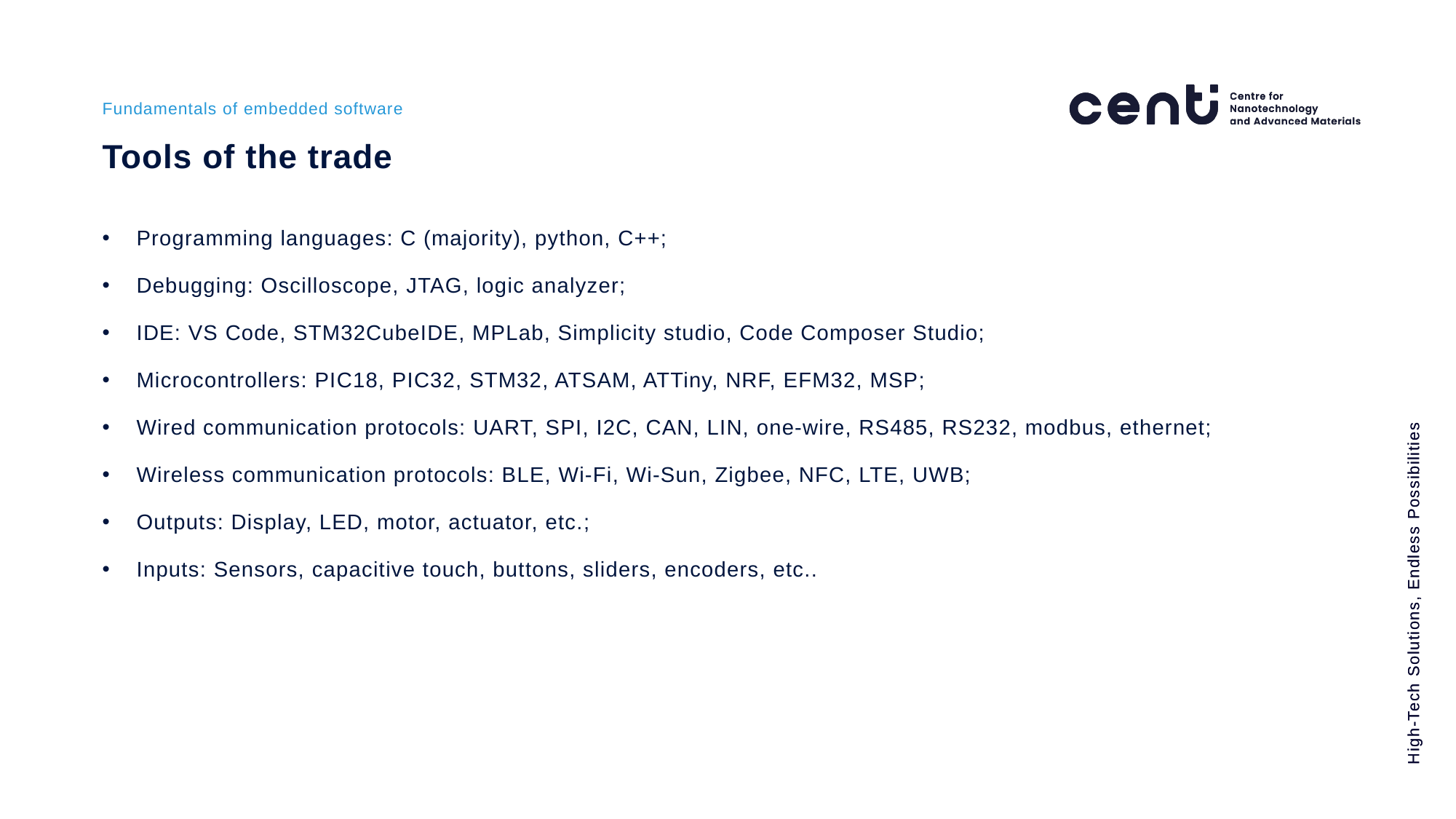

Fundamentals of embedded software
Tools of the trade
Programming languages: C (majority), python, C++;
Debugging: Oscilloscope, JTAG, logic analyzer;
IDE: VS Code, STM32CubeIDE, MPLab, Simplicity studio, Code Composer Studio;
Microcontrollers: PIC18, PIC32, STM32, ATSAM, ATTiny, NRF, EFM32, MSP;
Wired communication protocols: UART, SPI, I2C, CAN, LIN, one-wire, RS485, RS232, modbus, ethernet;
Wireless communication protocols: BLE, Wi-Fi, Wi-Sun, Zigbee, NFC, LTE, UWB;
Outputs: Display, LED, motor, actuator, etc.;
Inputs: Sensors, capacitive touch, buttons, sliders, encoders, etc..